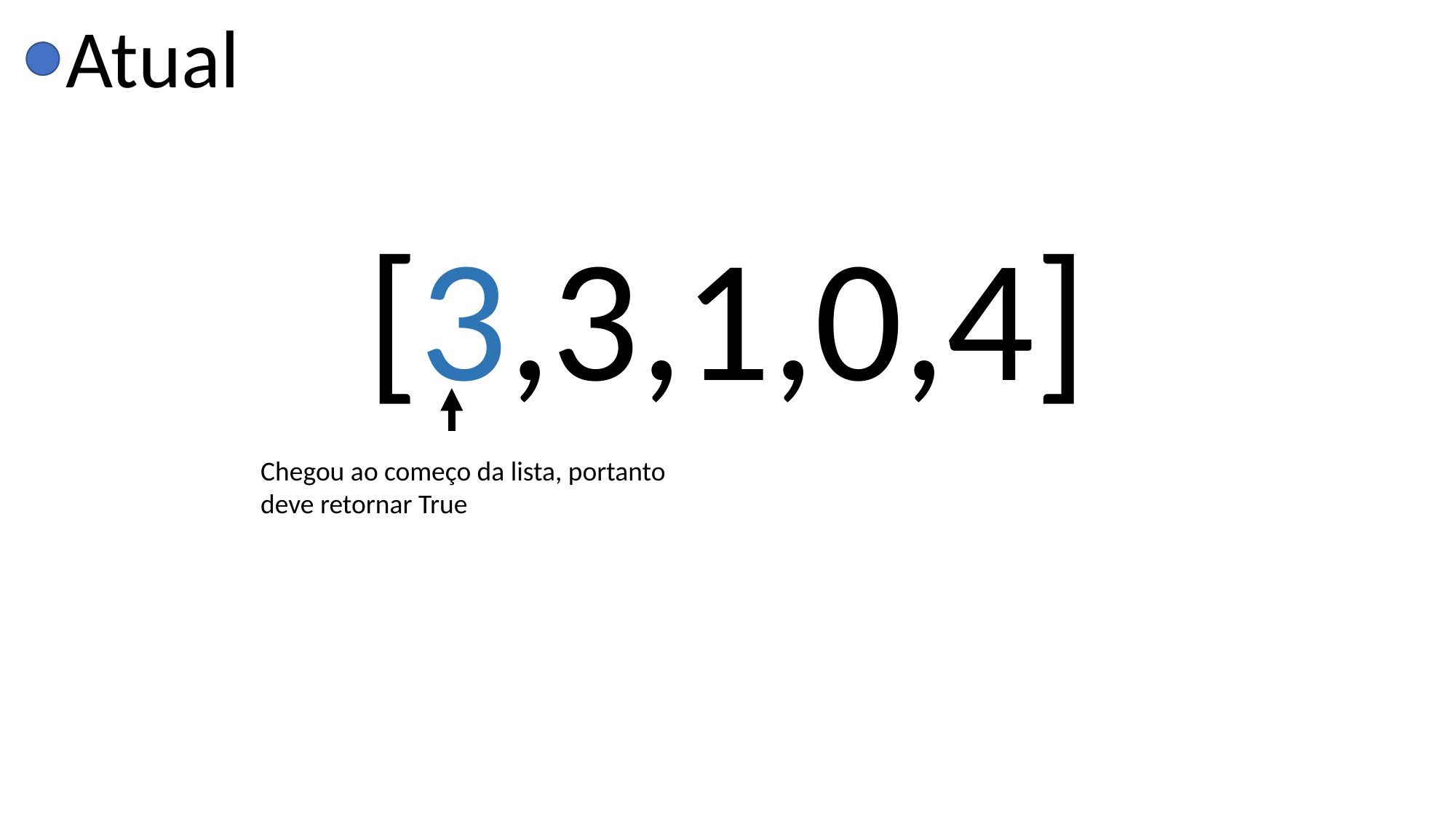

Atual

[3,3,1,0,4]
Chegou ao começo da lista, portanto deve retornar True